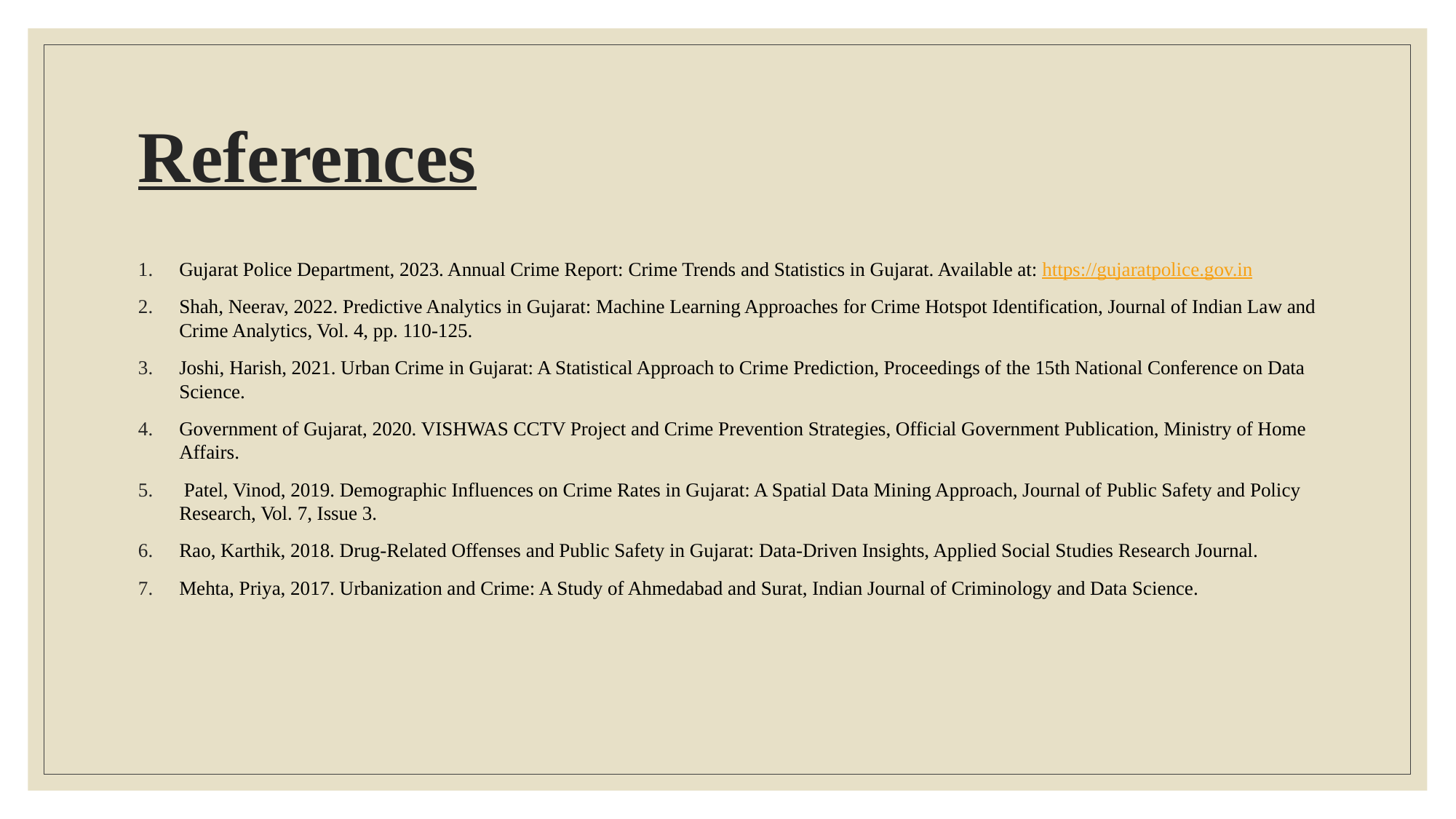

# References
Gujarat Police Department, 2023. Annual Crime Report: Crime Trends and Statistics in Gujarat. Available at: https://gujaratpolice.gov.in
Shah, Neerav, 2022. Predictive Analytics in Gujarat: Machine Learning Approaches for Crime Hotspot Identification, Journal of Indian Law and Crime Analytics, Vol. 4, pp. 110-125.
Joshi, Harish, 2021. Urban Crime in Gujarat: A Statistical Approach to Crime Prediction, Proceedings of the 15th National Conference on Data Science.
Government of Gujarat, 2020. VISHWAS CCTV Project and Crime Prevention Strategies, Official Government Publication, Ministry of Home Affairs.
 Patel, Vinod, 2019. Demographic Influences on Crime Rates in Gujarat: A Spatial Data Mining Approach, Journal of Public Safety and Policy Research, Vol. 7, Issue 3.
Rao, Karthik, 2018. Drug-Related Offenses and Public Safety in Gujarat: Data-Driven Insights, Applied Social Studies Research Journal.
Mehta, Priya, 2017. Urbanization and Crime: A Study of Ahmedabad and Surat, Indian Journal of Criminology and Data Science.